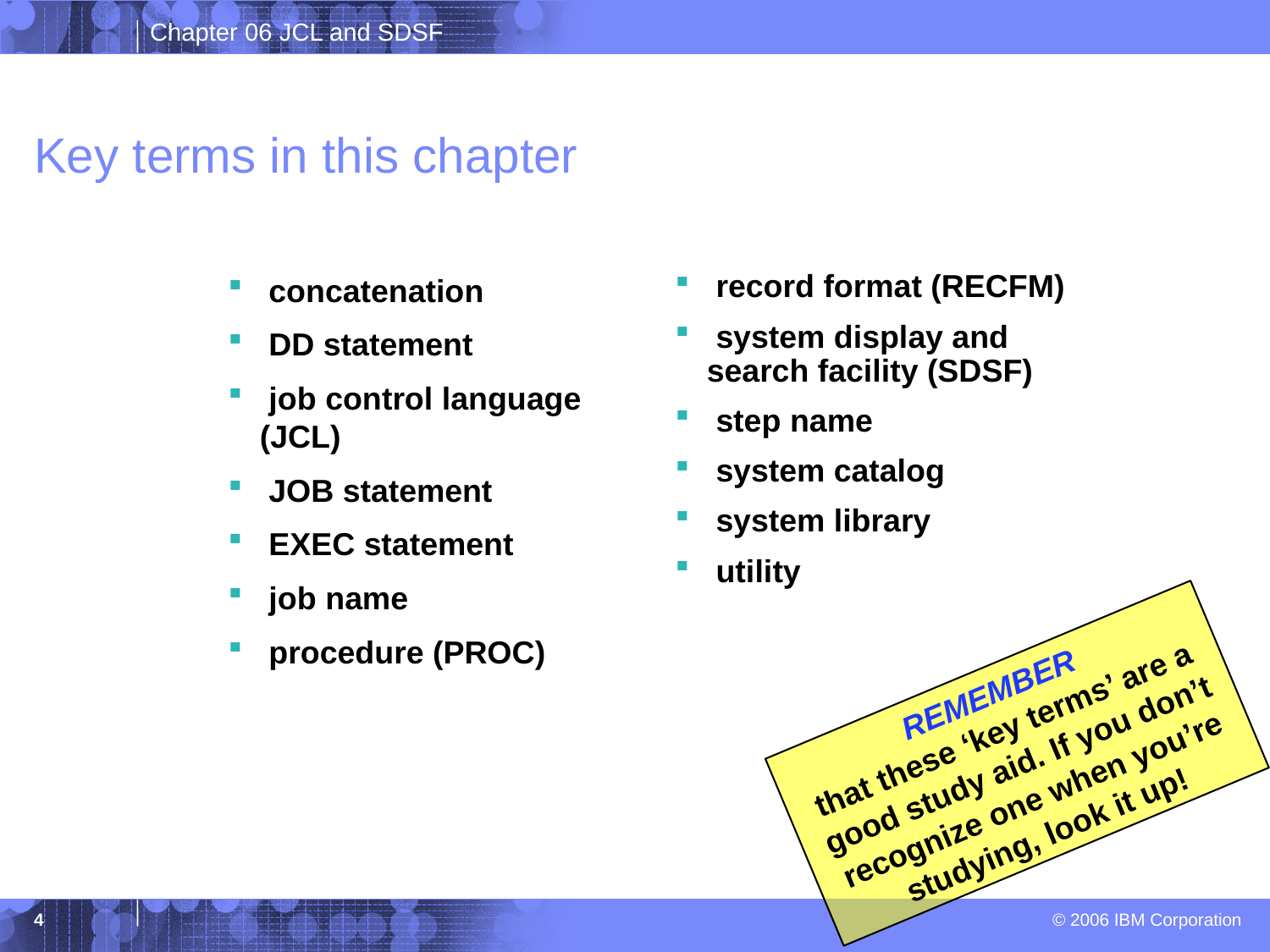

# Key terms in this chapter
 concatenation
 DD statement
 job control language (JCL)
 JOB statement
 EXEC statement
 job name
 procedure (PROC)
 record format (RECFM)
 system display and search facility (SDSF)
 step name
 system catalog
 system library
 utility

REMEMBER
that these ‘key terms’ are a good study aid. If you don’t recognize one when you’re studying, look it up!
4